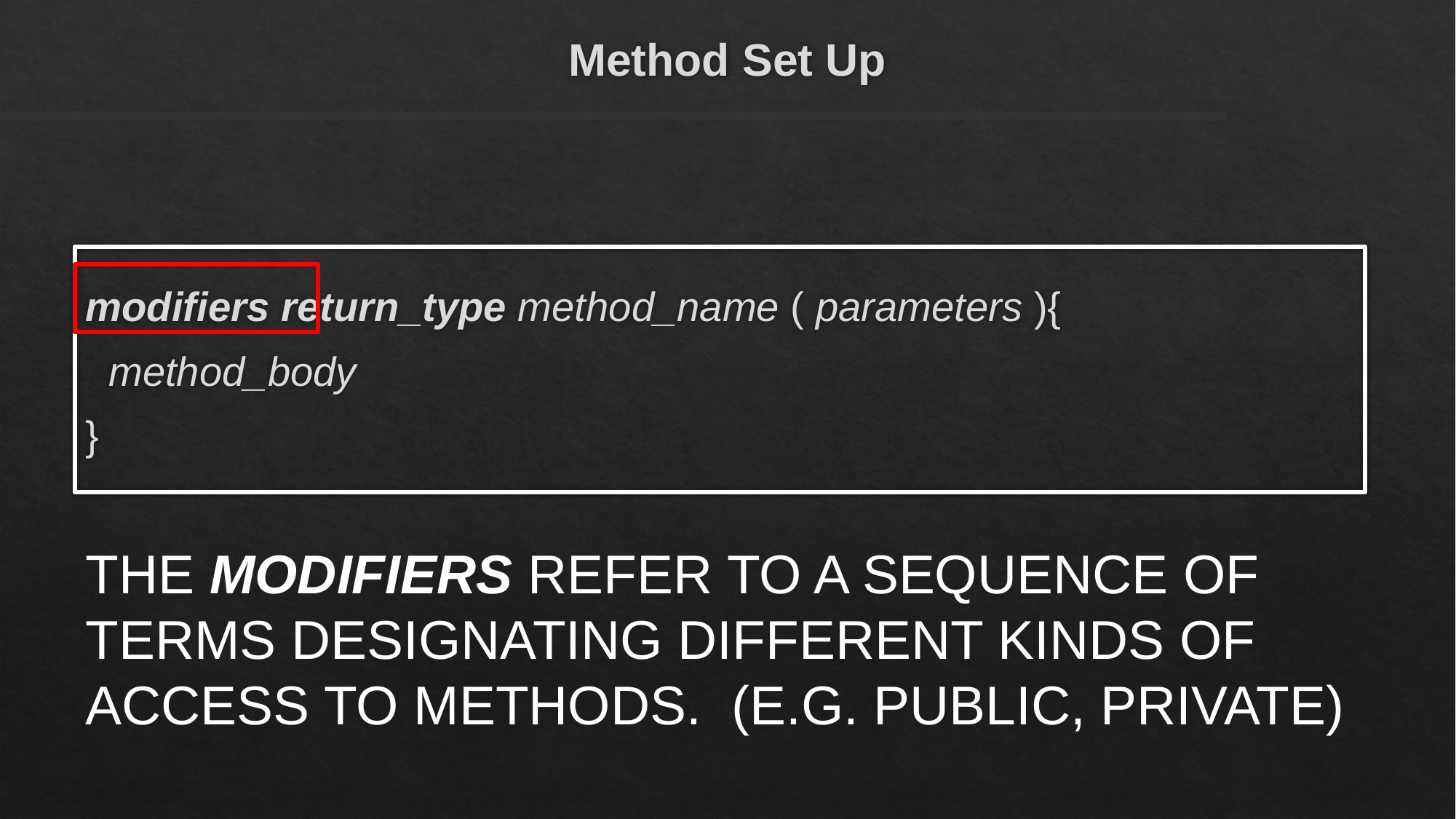

# Method Set Up
modifiers return_type method_name ( parameters ){
  method_body
}

The modifiers refer to a sequence of terms designating different kinds of access to methods.  (e.g. public, private)